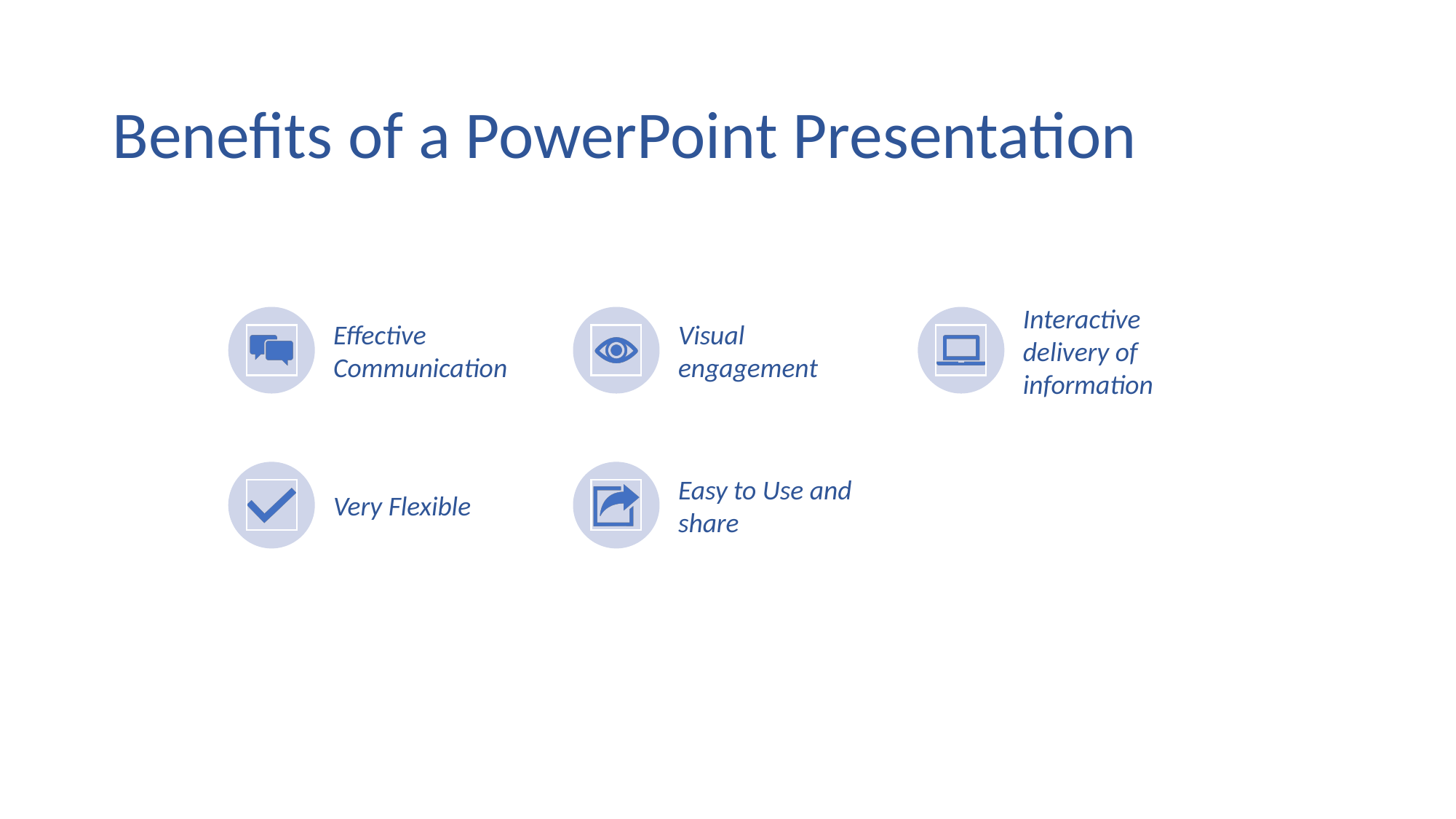

Benefits of a PowerPoint Presentation
Effective Communication
Visual engagement
Interactive delivery of information
Very Flexible
Easy to Use and share